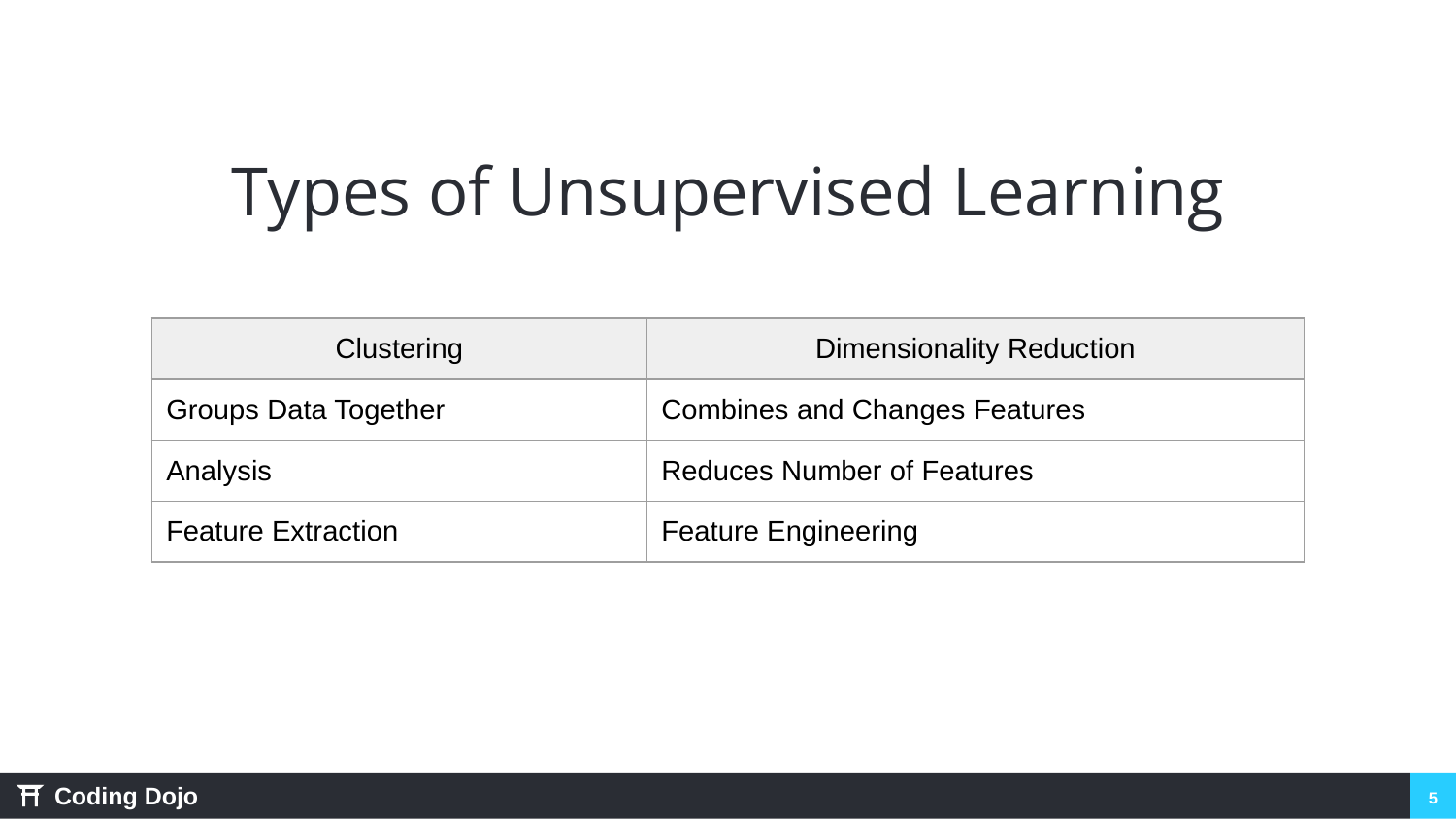

# Types of Unsupervised Learning
| Clustering | Dimensionality Reduction |
| --- | --- |
| Groups Data Together | Combines and Changes Features |
| Analysis | Reduces Number of Features |
| Feature Extraction | Feature Engineering |